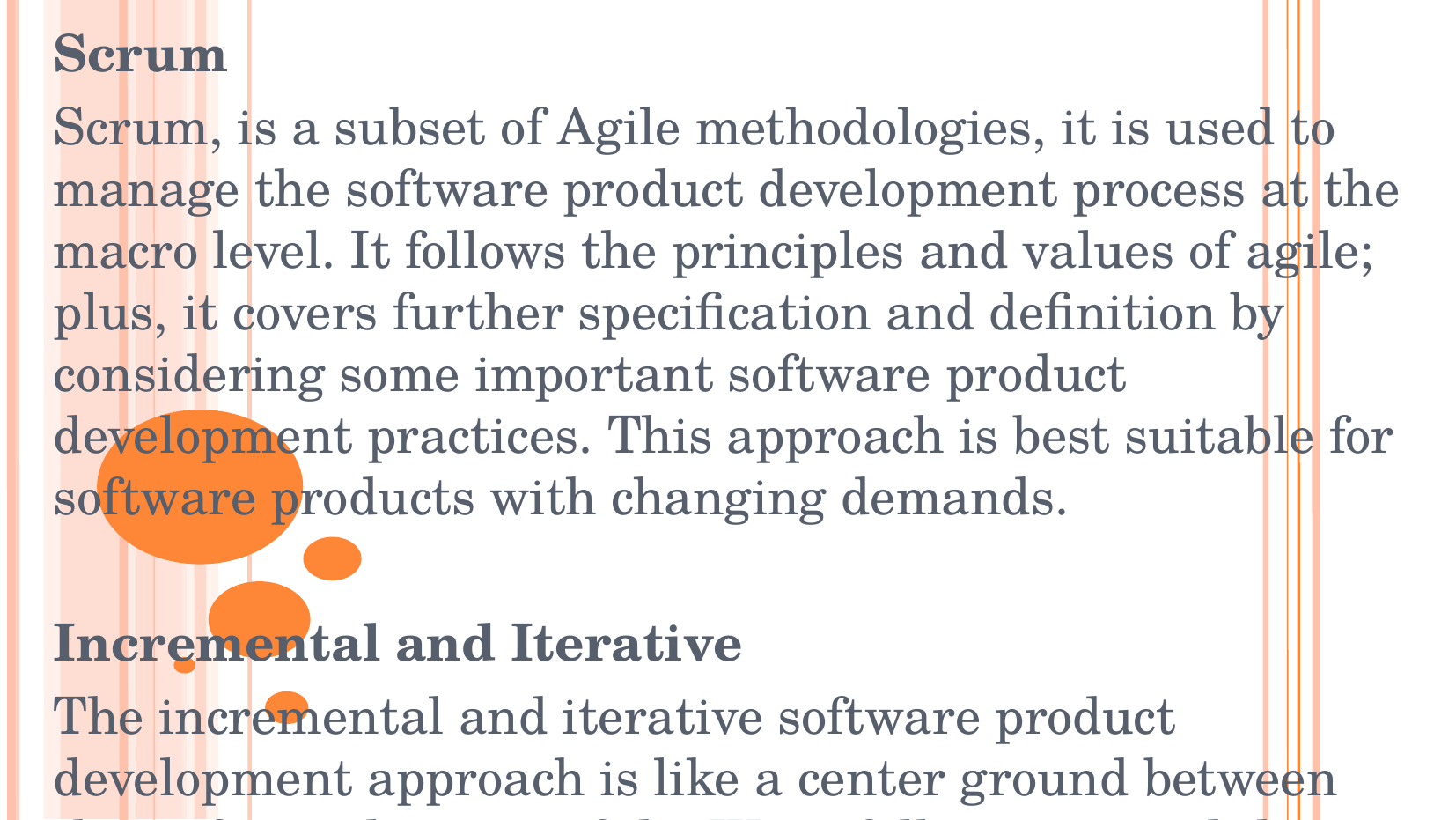

# Scrum
Scrum, is a subset of Agile methodologies, it is used to manage the software product development process at the macro level. It follows the principles and values of agile; plus, it covers further specification and definition by considering some important software product development practices. This approach is best suitable for software products with changing demands.

Incremental and Iterative
The incremental and iterative software product development approach is like a center ground between the upfront planning of the Waterfall process and the flexibility of the Agile process. While both follow the idea of creating bits of software and exposing them to customers for feedback, however, they differ in what you create during each release.